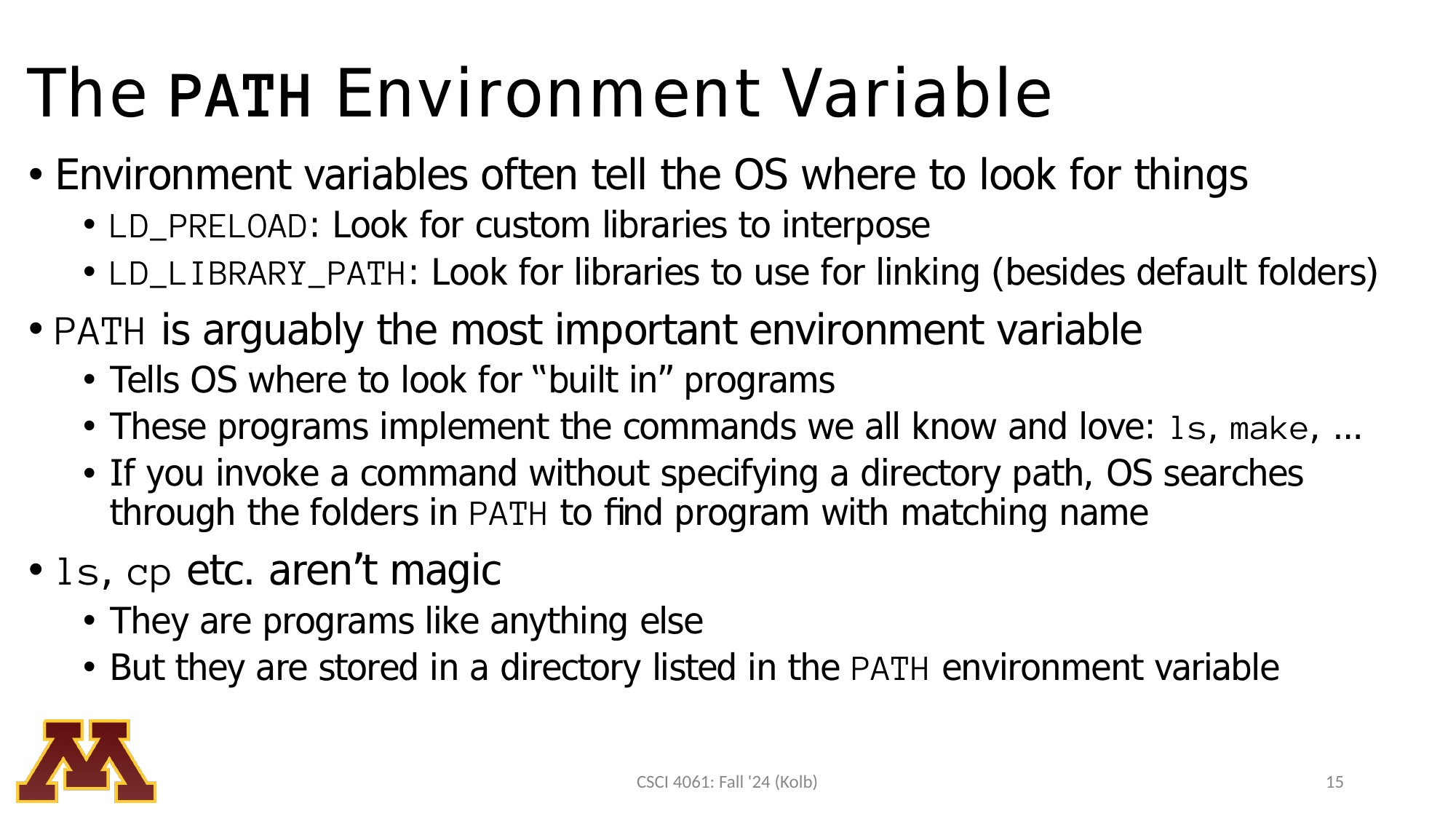

# The PATH Environment Variable
Environment variables often tell the OS where to look for things
LD_PRELOAD: Look for custom libraries to interpose
LD_LIBRARY_PATH: Look for libraries to use for linking (besides default folders)
PATH is arguably the most important environment variable
Tells OS where to look for “built in” programs
These programs implement the commands we all know and love: ls, make, …
If you invoke a command without specifying a directory path, OS searches through the folders in PATH to find program with matching name
ls, cp etc. aren’t magic
They are programs like anything else
But they are stored in a directory listed in the PATH environment variable
CSCI 4061: Fall '24 (Kolb)
15